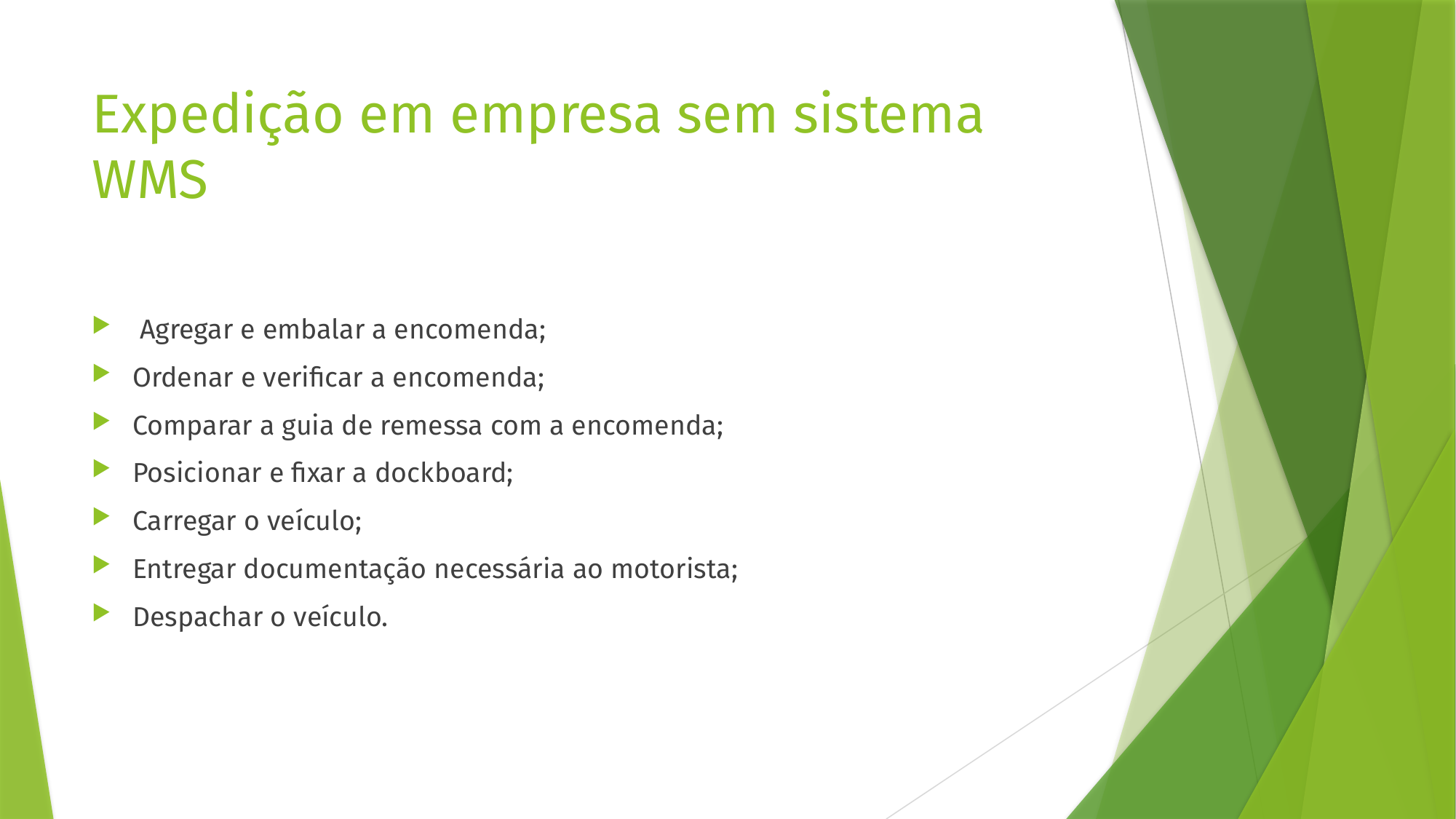

# Expedição em empresa sem sistema WMS

 Agregar e embalar a encomenda;
Ordenar e verificar a encomenda;
Comparar a guia de remessa com a encomenda;
Posicionar e fixar a dockboard;
Carregar o veículo;
Entregar documentação necessária ao motorista;
Despachar o veículo.